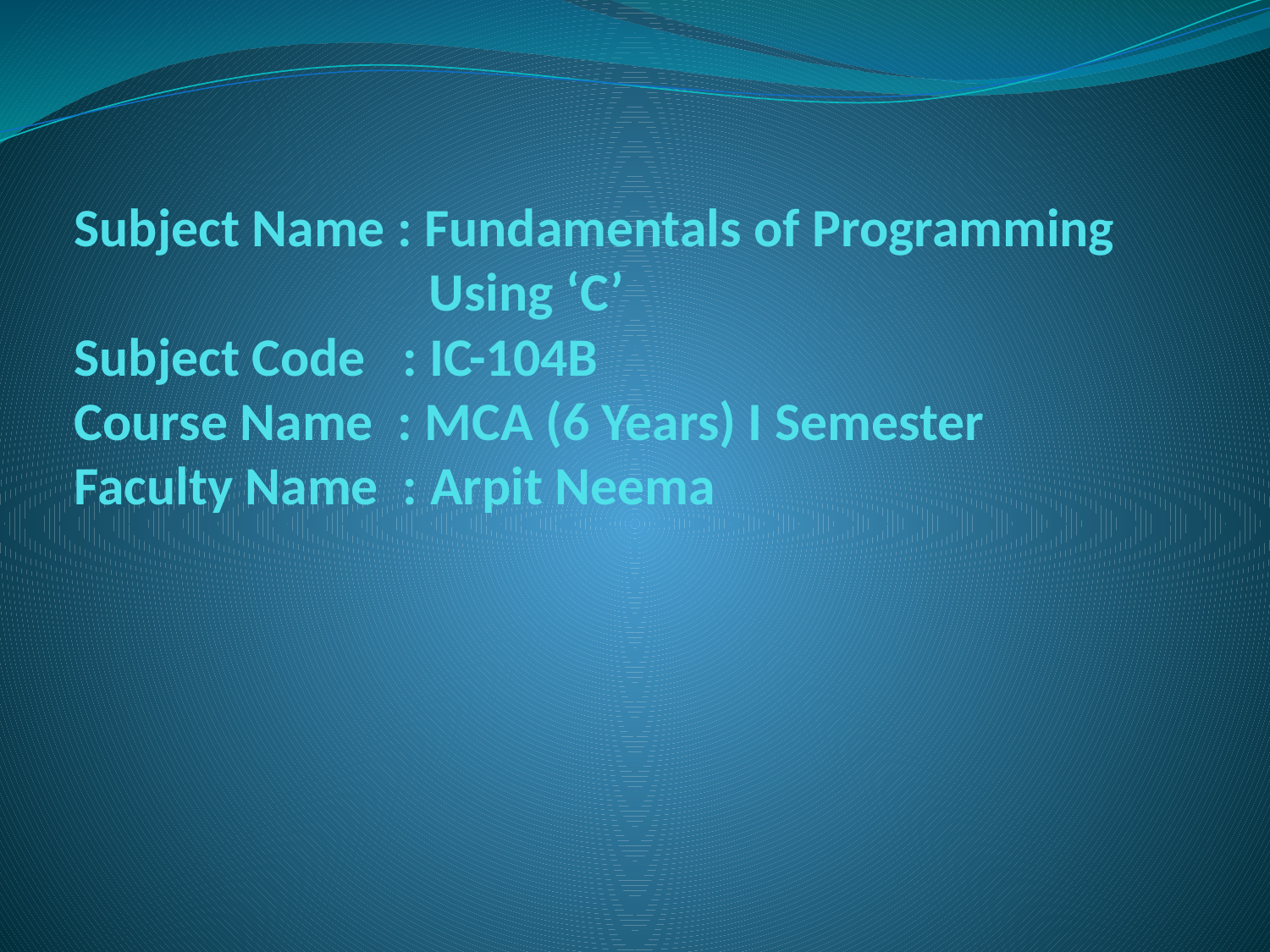

# Subject Name : Fundamentals of Programming Using ‘C’ Subject Code   : IC-104B Course Name  : MCA (6 Years) I Semester Faculty Name  : Arpit Neema